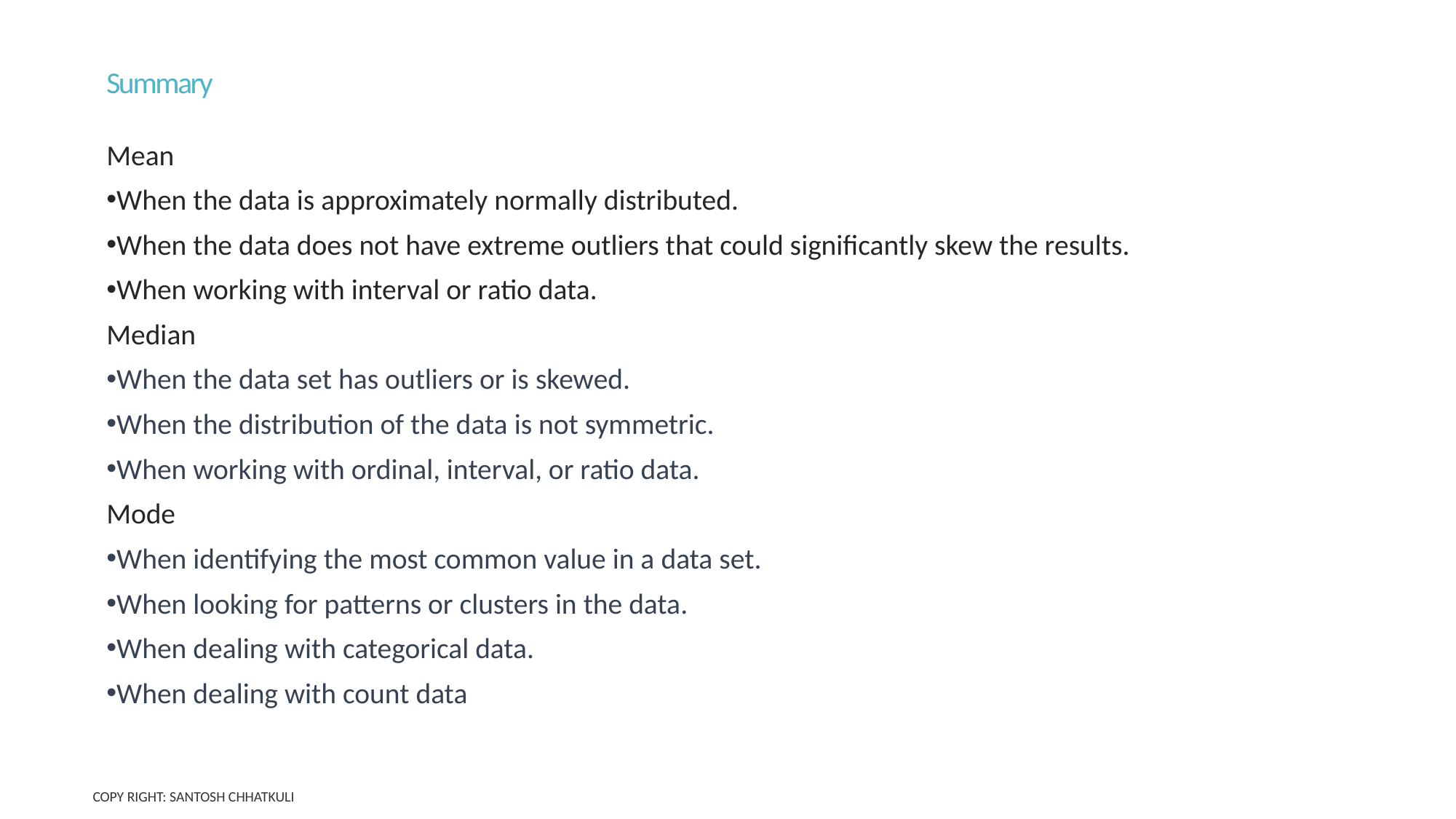

# Summary
Mean
When the data is approximately normally distributed.
When the data does not have extreme outliers that could significantly skew the results.
When working with interval or ratio data.
Median
When the data set has outliers or is skewed.
When the distribution of the data is not symmetric.
When working with ordinal, interval, or ratio data.
Mode
When identifying the most common value in a data set.
When looking for patterns or clusters in the data.
When dealing with categorical data.
When dealing with count data

Copy Right: Santosh Chhatkuli